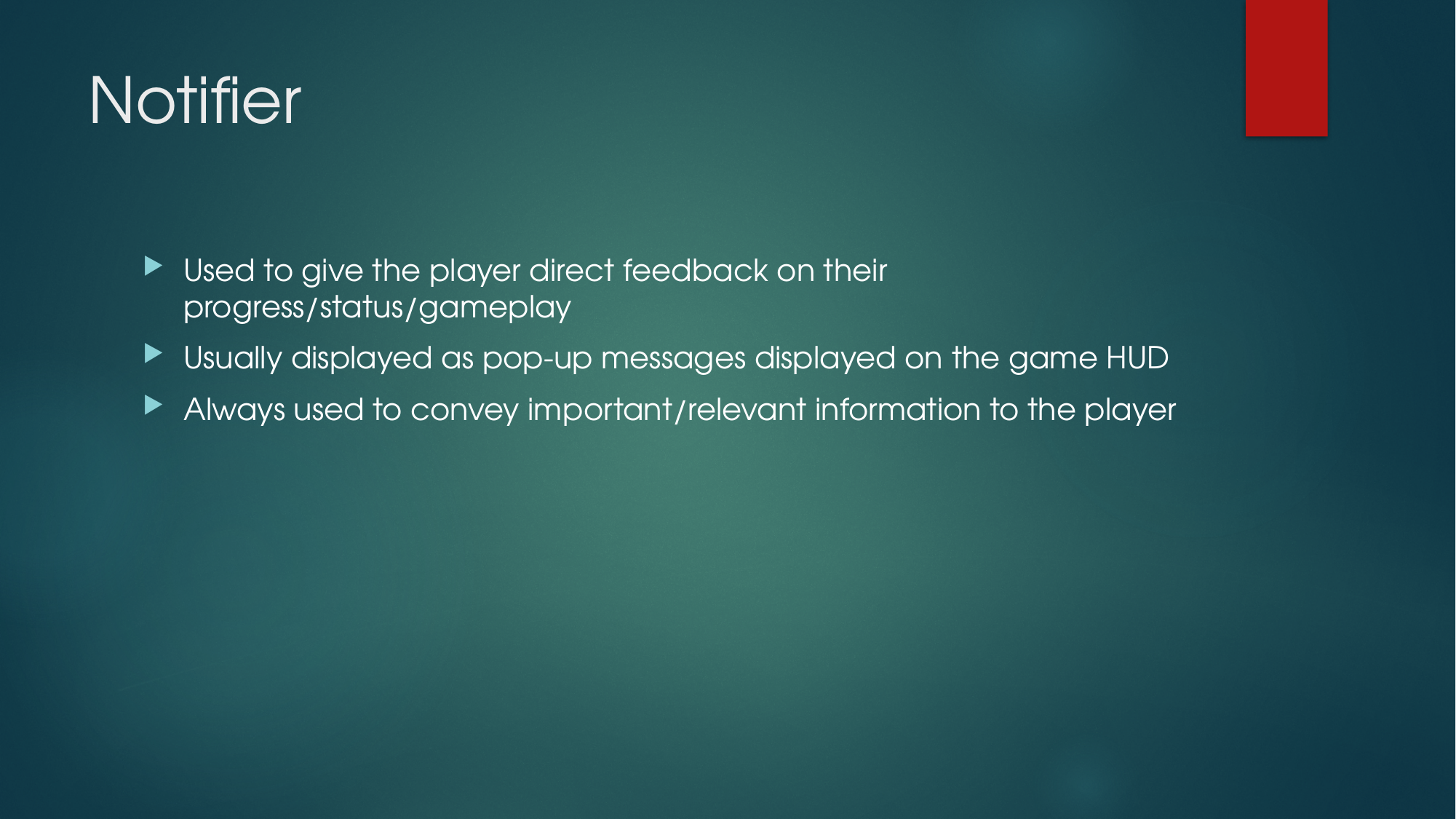

# Notifier
Used to give the player direct feedback on their progress/status/gameplay
Usually displayed as pop-up messages displayed on the game HUD
Always used to convey important/relevant information to the player